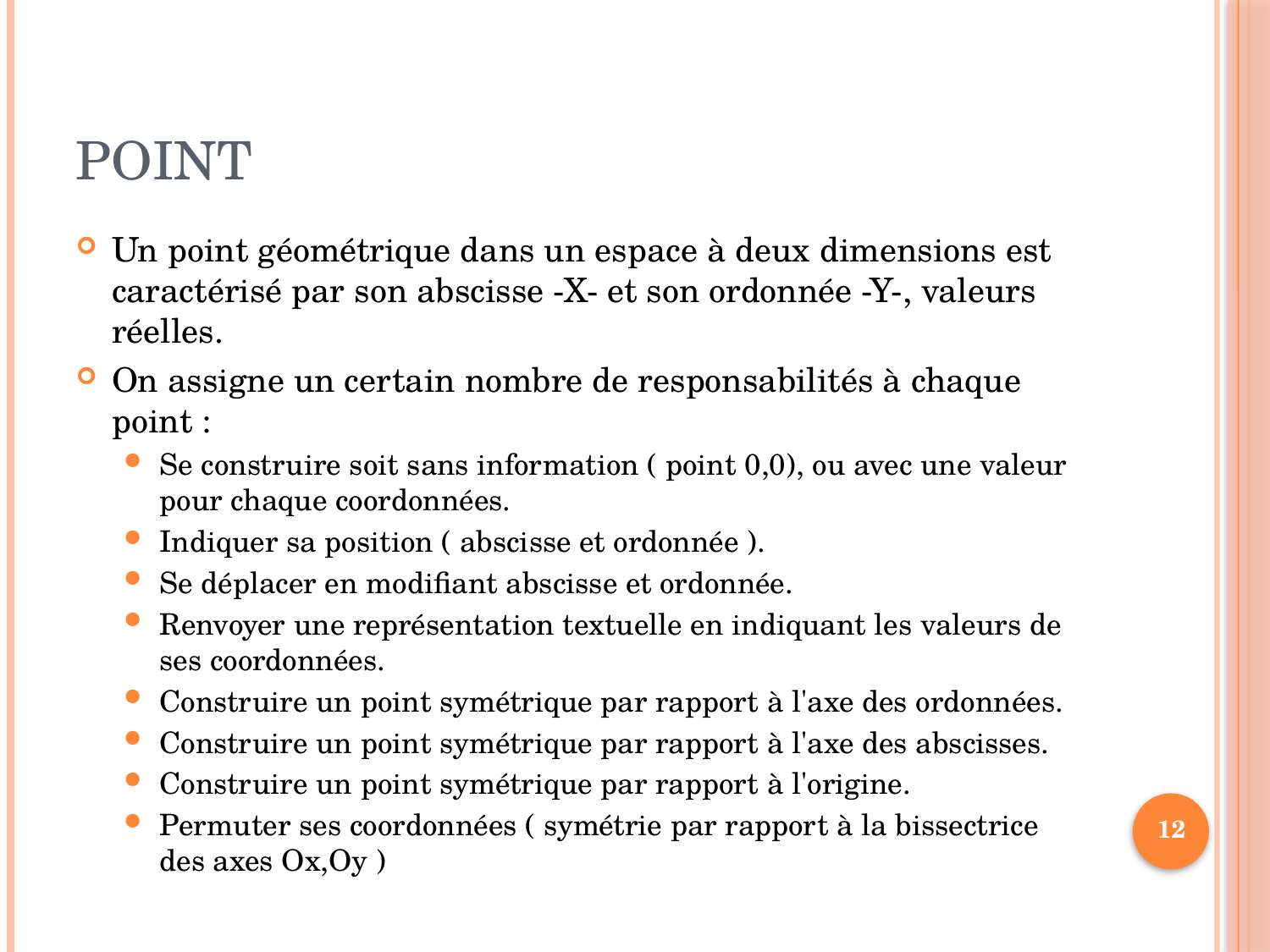

# Point
Un point géométrique dans un espace à deux dimensions est caractérisé par son abscisse -X- et son ordonnée -Y-, valeurs réelles.
On assigne un certain nombre de responsabilités à chaque point :
Se construire soit sans information ( point 0,0), ou avec une valeur pour chaque coordonnées.
Indiquer sa position ( abscisse et ordonnée ).
Se déplacer en modifiant abscisse et ordonnée.
Renvoyer une représentation textuelle en indiquant les valeurs de ses coordonnées.
Construire un point symétrique par rapport à l'axe des ordonnées.
Construire un point symétrique par rapport à l'axe des abscisses.
Construire un point symétrique par rapport à l'origine.
Permuter ses coordonnées ( symétrie par rapport à la bissectrice des axes Ox,Oy )

12